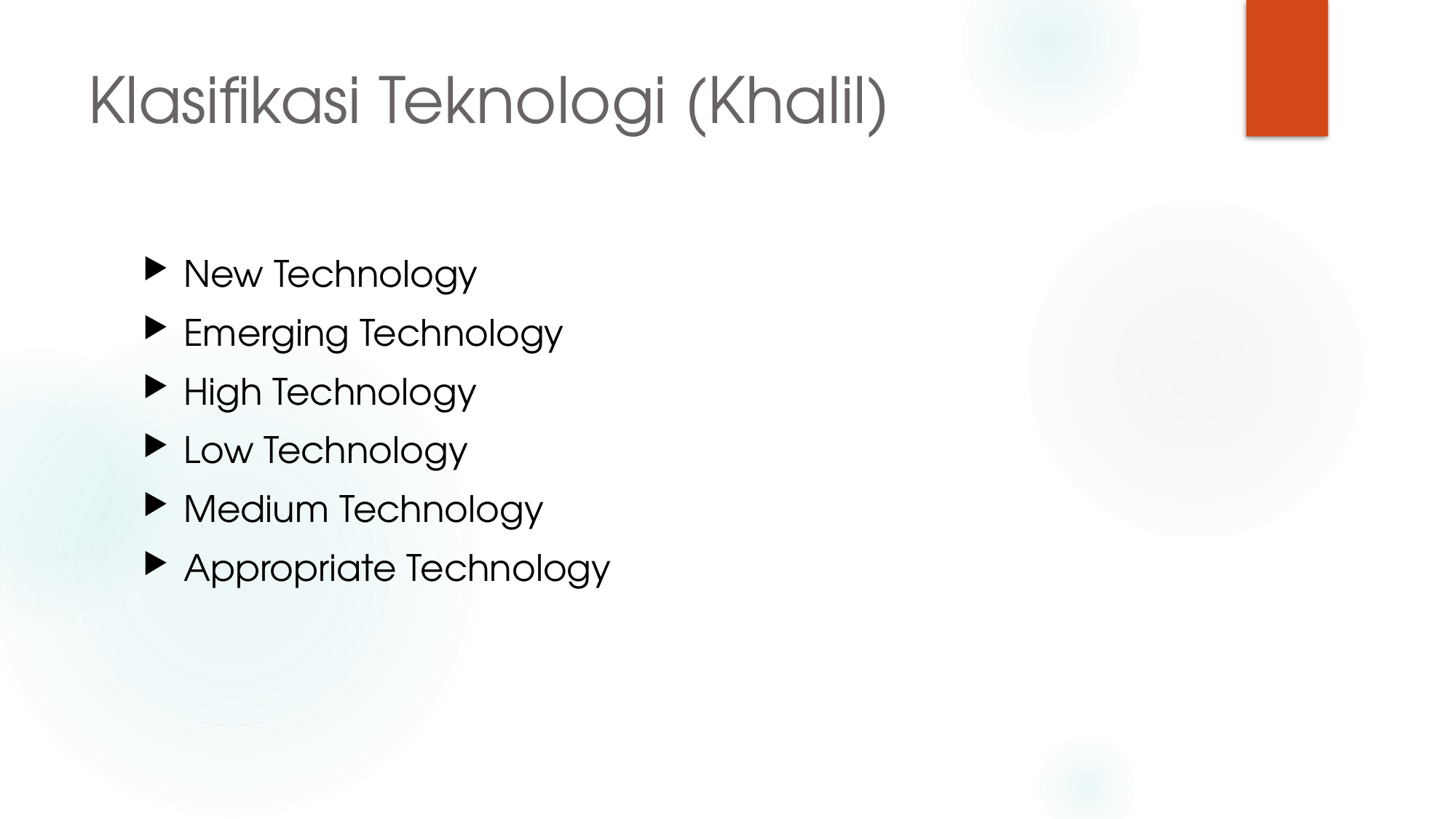

# Klasifikasi Teknologi (Khalil)
New Technology
Emerging Technology
High Technology
Low Technology
Medium Technology
Appropriate Technology